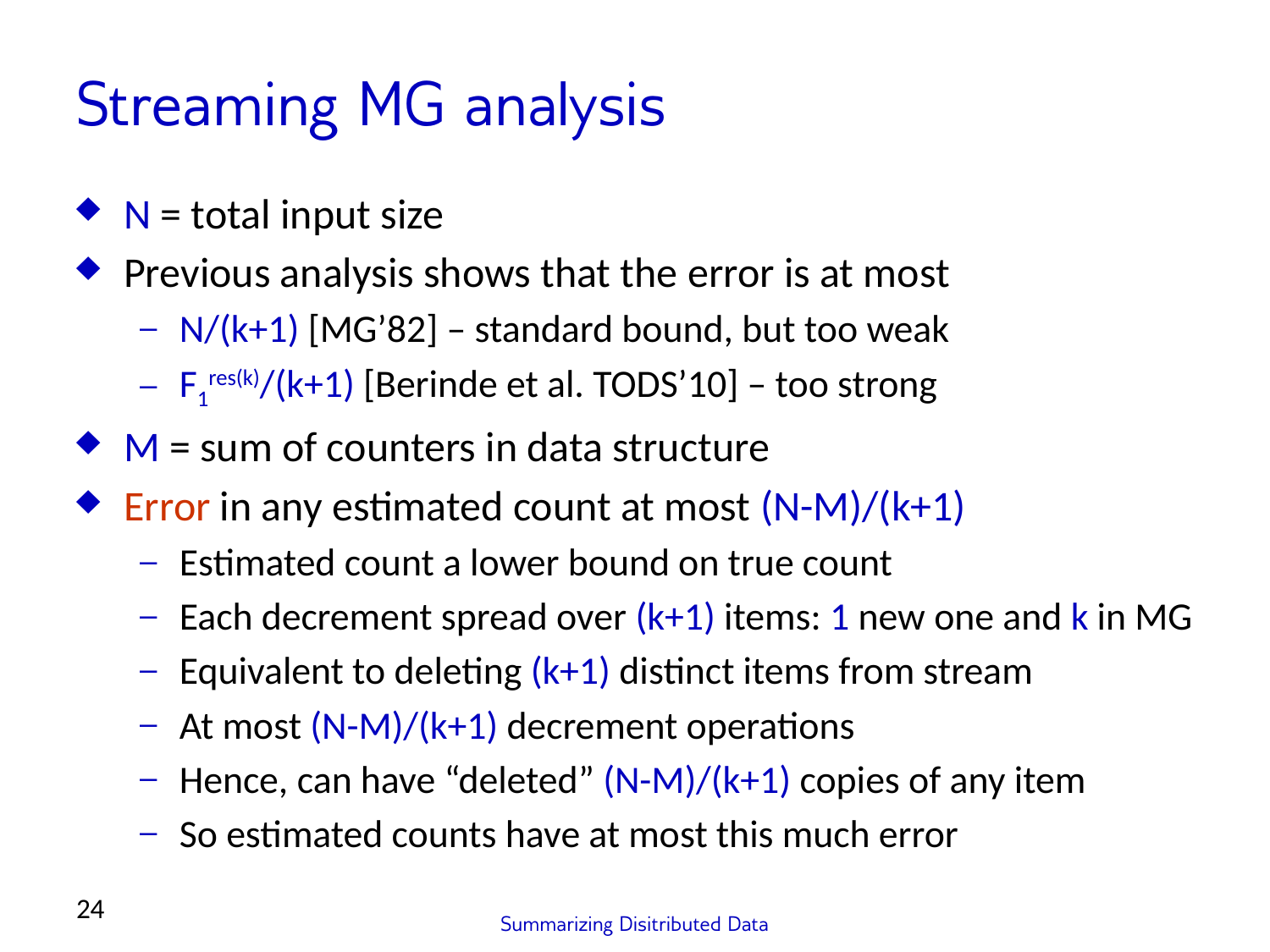

# Streaming MG analysis
N = total input size
Previous analysis shows that the error is at most
N/(k+1) [MG’82] – standard bound, but too weak
F1res(k)/(k+1) [Berinde et al. TODS’10] – too strong
M = sum of counters in data structure
Error in any estimated count at most (N-M)/(k+1)
Estimated count a lower bound on true count
Each decrement spread over (k+1) items: 1 new one and k in MG
Equivalent to deleting (k+1) distinct items from stream
At most (N-M)/(k+1) decrement operations
Hence, can have “deleted” (N-M)/(k+1) copies of any item
So estimated counts have at most this much error
24
Summarizing Disitributed Data